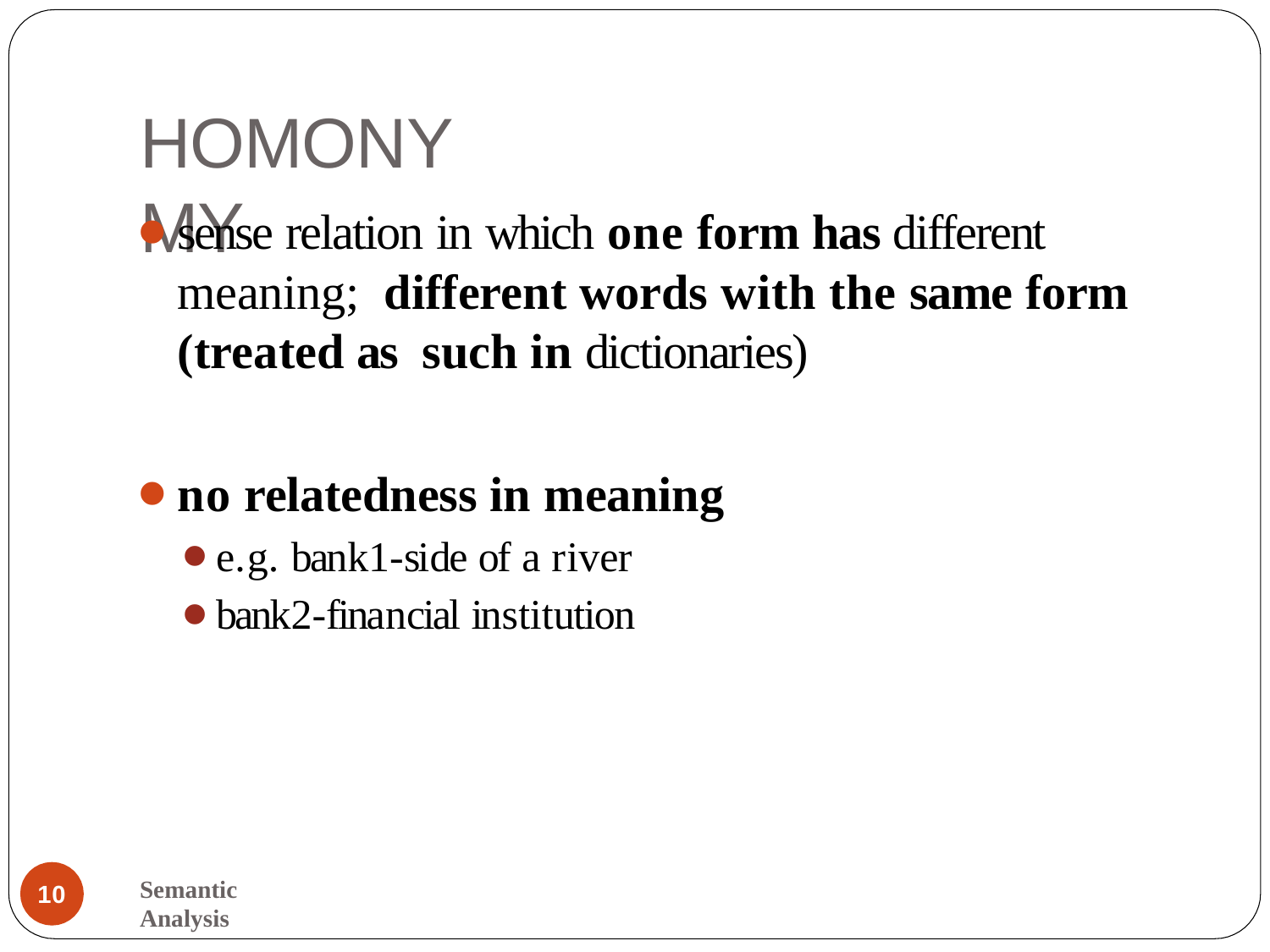

# HOMONYMY
sense relation in which one form has different meaning;  different words with the same form (treated as  such in dictionaries)

no relatedness in meaning
e.g. bank1-side of a river
bank2-financial institution

Semantic Analysis
10